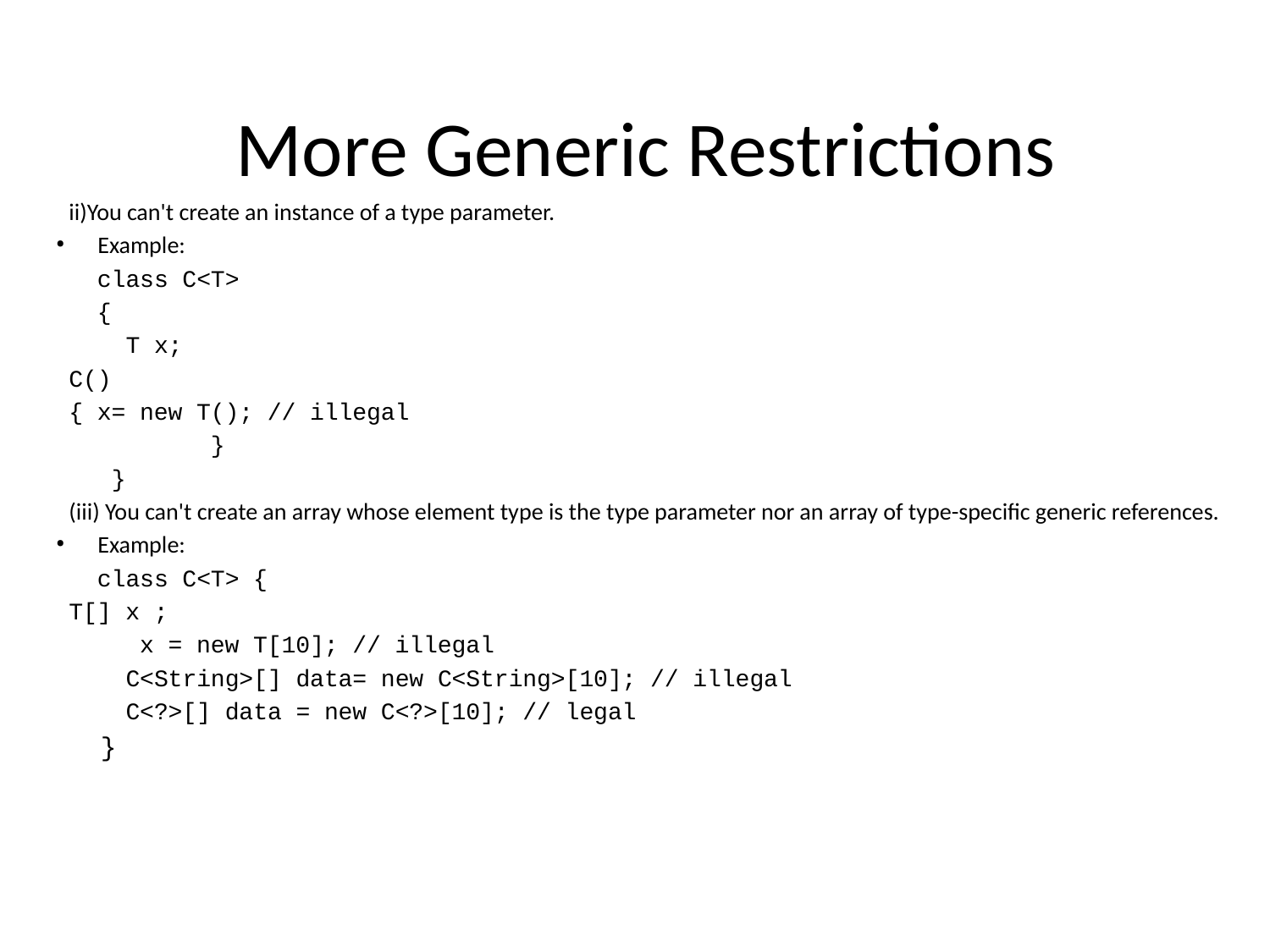

# More Generic Restrictions
ii)You can't create an instance of a type parameter.
Example:
  class C<T>
  {
    T x;
	C()
	{ x= new T(); // illegal
          }
   }
(iii) You can't create an array whose element type is the type parameter nor an array of type-specific generic references.
Example:
  class C<T> {
	T[] x ;
     x = new T[10]; // illegal
    C<String>[] data= new C<String>[10]; // illegal
    C<?>[] data = new C<?>[10]; // legal
  }